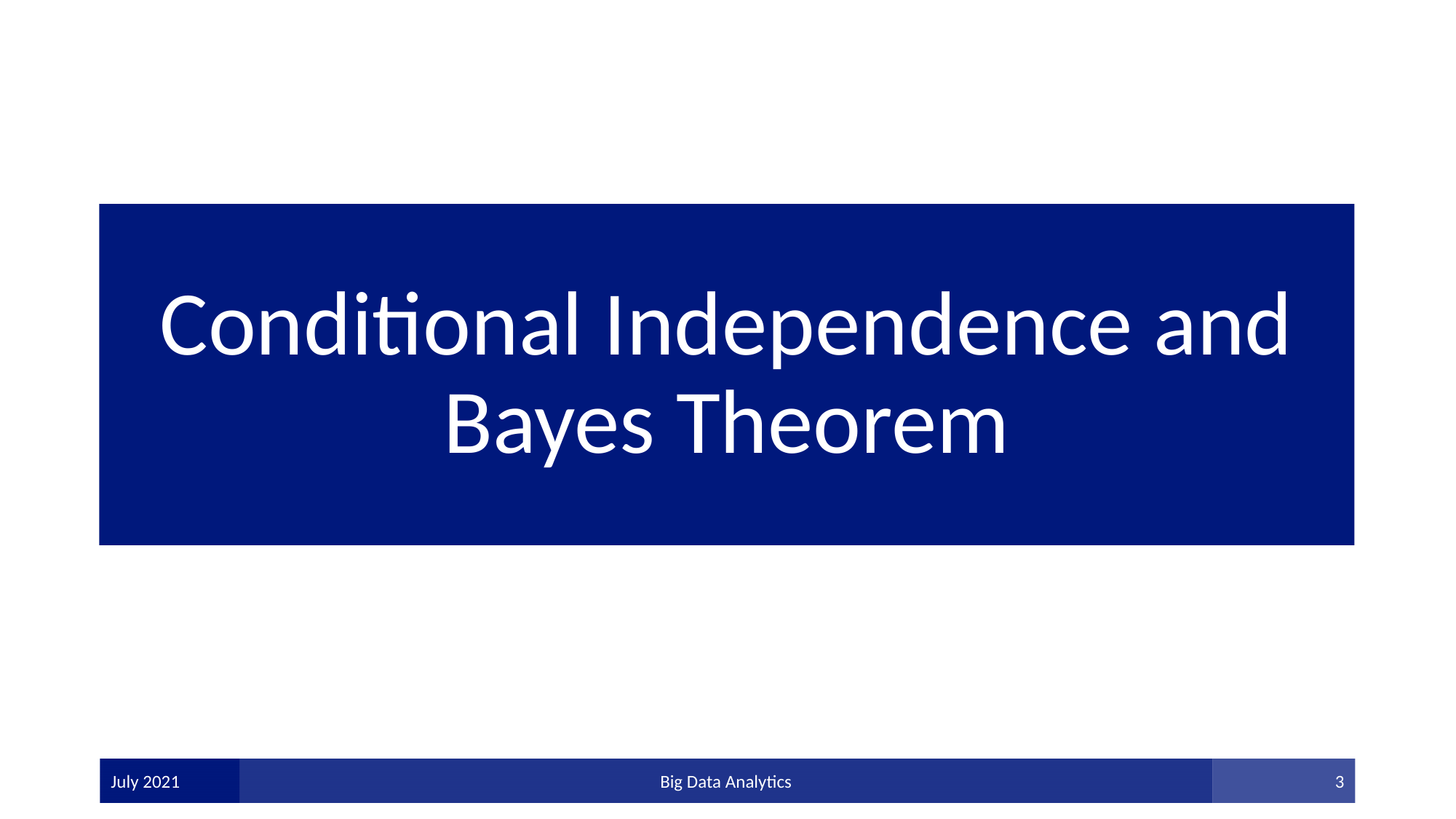

# Conditional Independence and Bayes Theorem

July 2021
Big Data Analytics
3